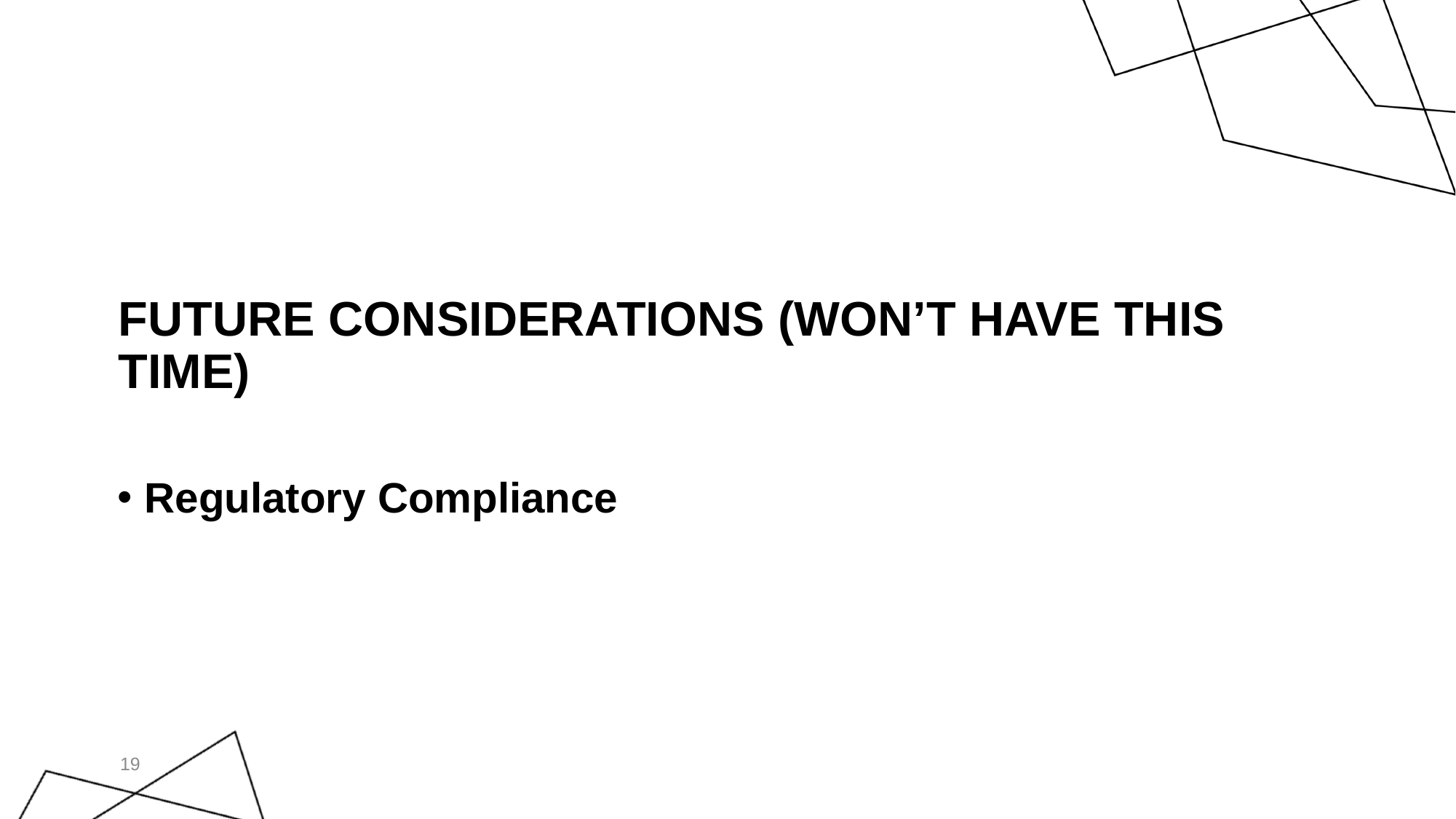

# Future Considerations (Won’t have this time)
Regulatory Compliance
19